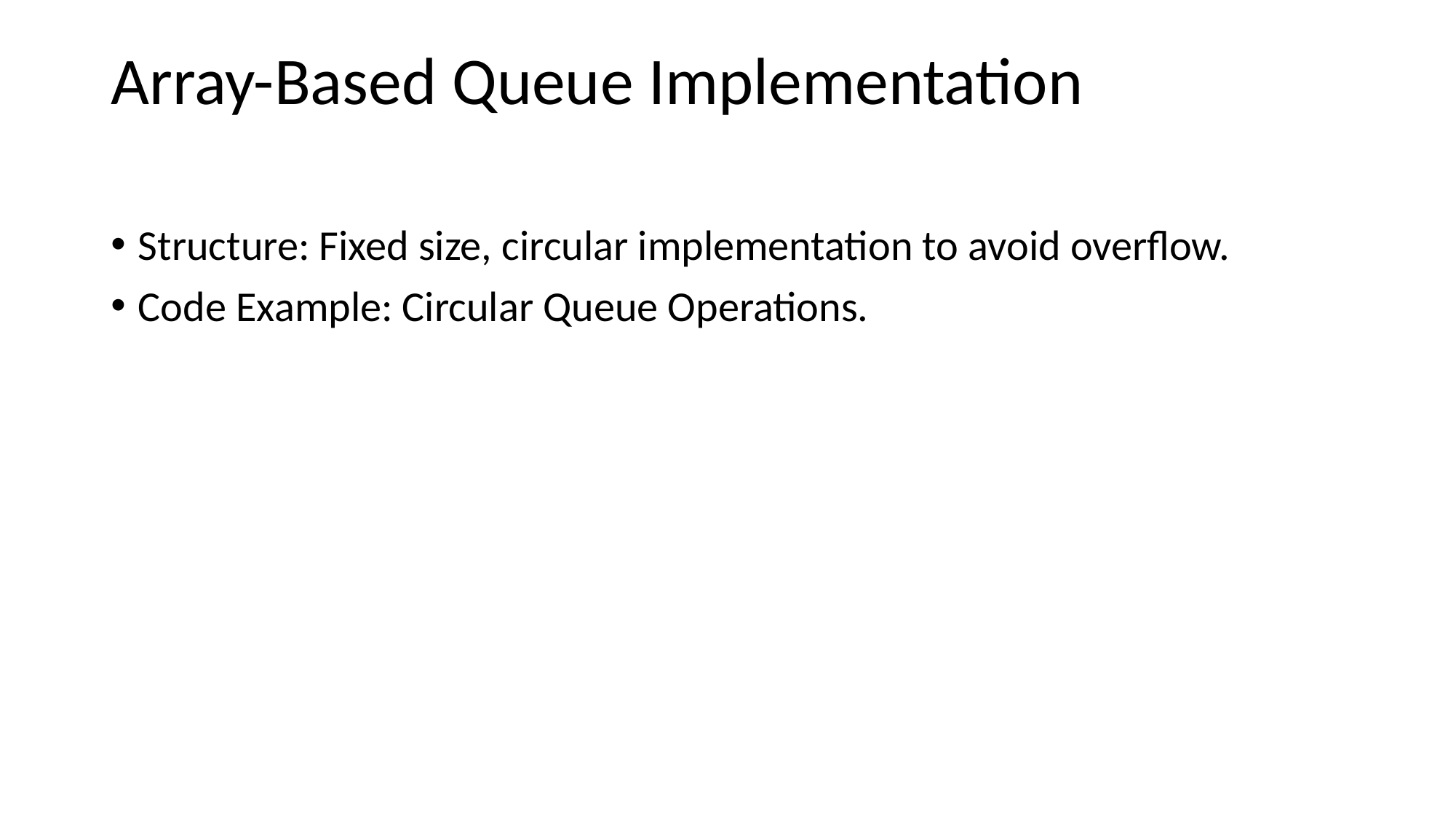

# Array-Based Queue Implementation
Structure: Fixed size, circular implementation to avoid overflow.
Code Example: Circular Queue Operations.